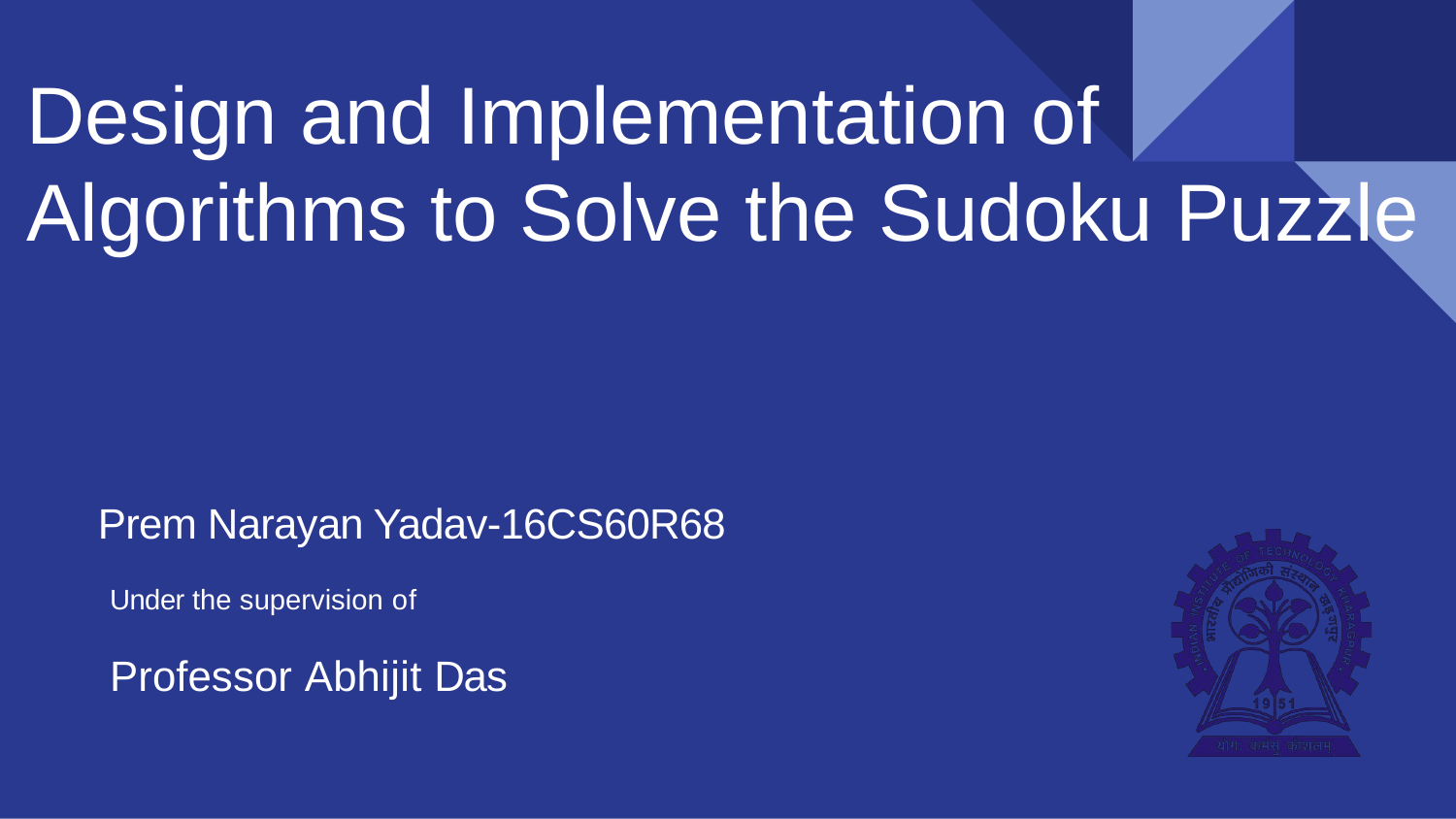

# Design and Implementation of Algorithms to Solve the Sudoku Puzzle

Prem Narayan Yadav-16CS60R68

Under the supervision of
Professor Abhijit Das